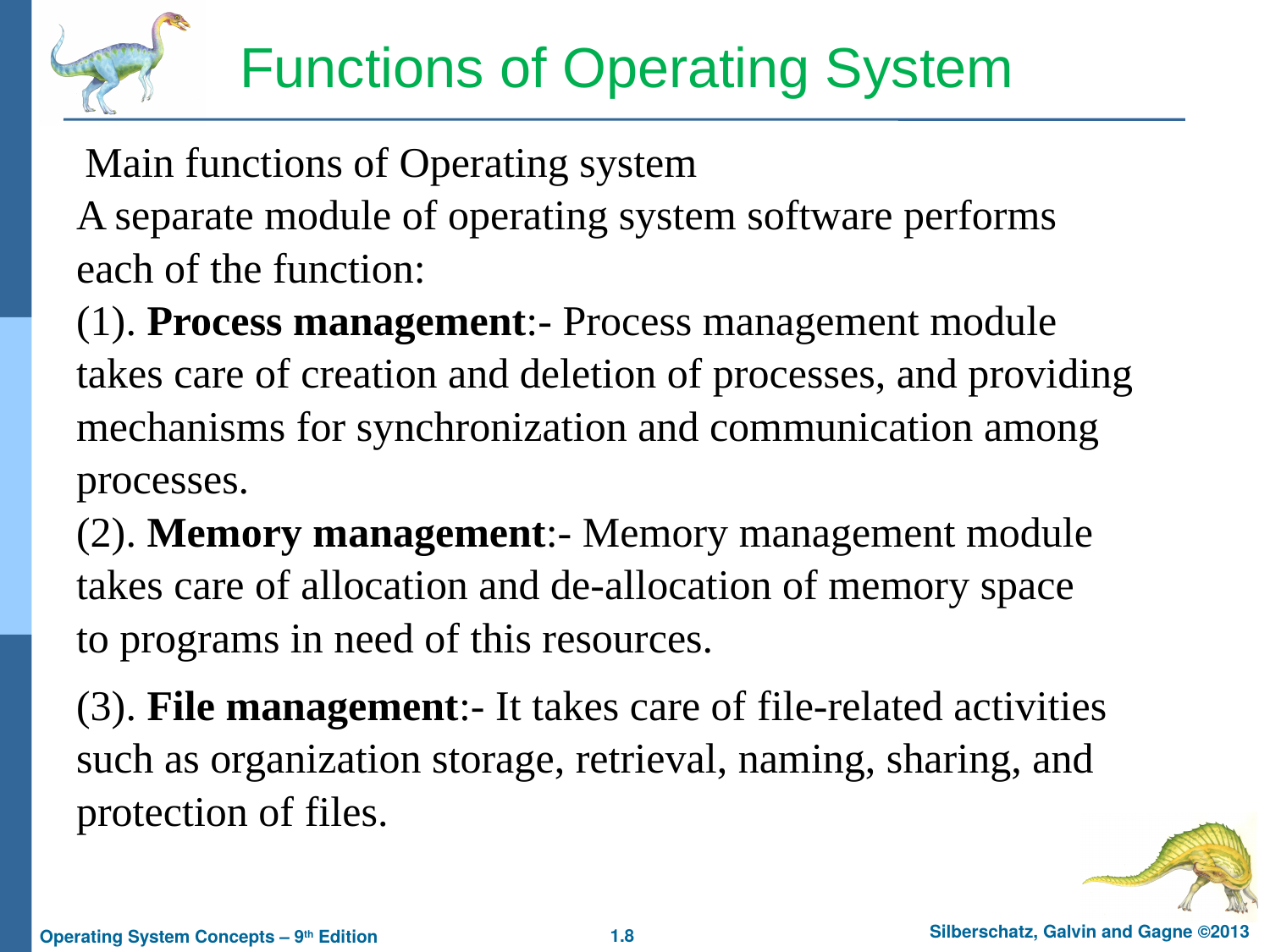

Functions of Operating System
 Main functions of Operating system
A separate module of operating system software performs
each of the function:
(1). Process management:- Process management module
takes care of creation and deletion of processes, and providing mechanisms for synchronization and communication among processes.
(2). Memory management:- Memory management module
takes care of allocation and de-allocation of memory space
to programs in need of this resources.
(3). File management:- It takes care of file-related activities
such as organization storage, retrieval, naming, sharing, and
protection of files.